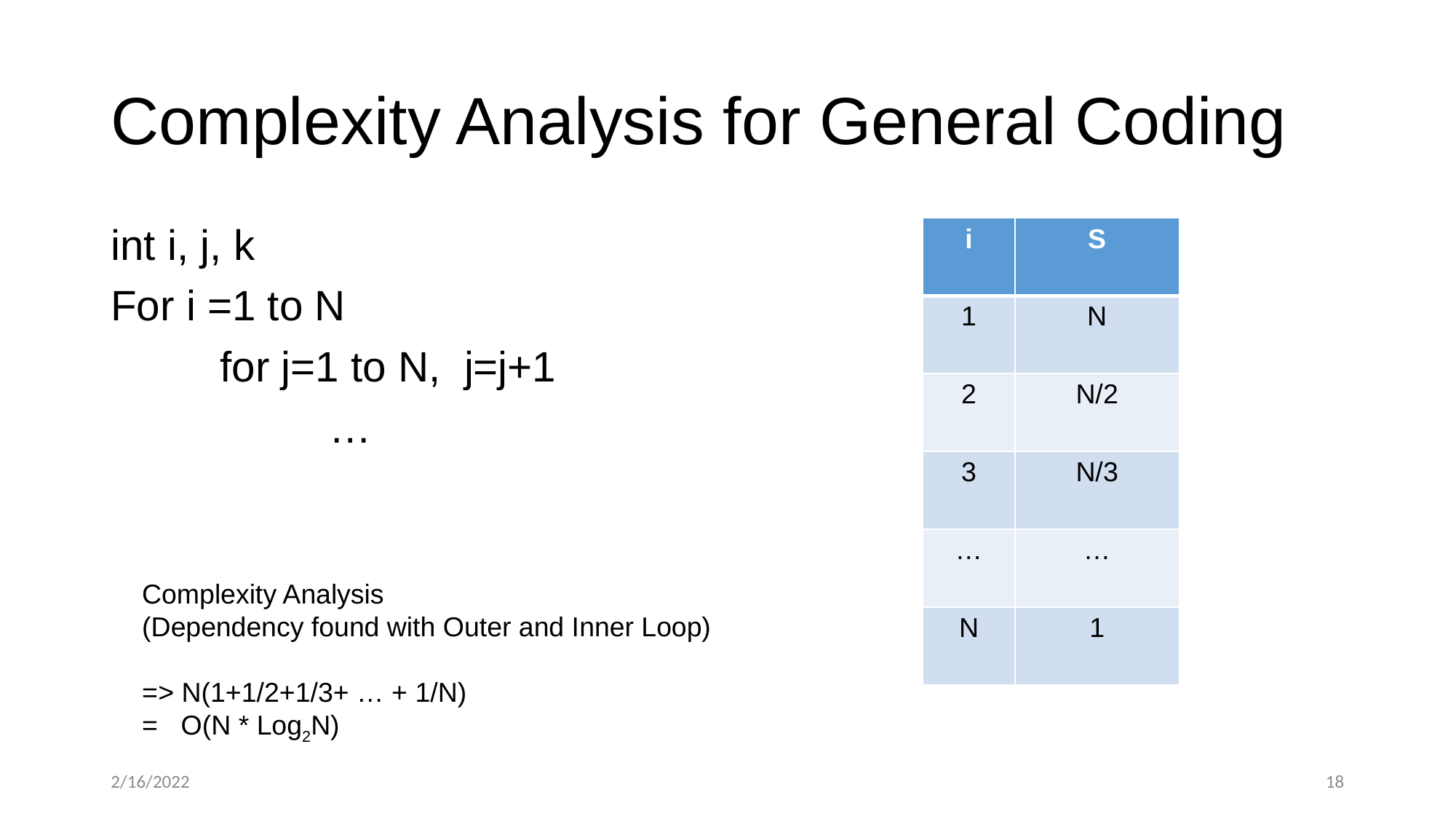

# Complexity Analysis for General Coding
int i, j, k
For i =1 to N
	for j=1 to N,  j=j+1
		…

| i | S |
| --- | --- |
| 1 | N |
| 2 | N/2 |
| 3 | N/3 |
| … | … |
| N | 1 |
Complexity Analysis
(Dependency found with Outer and Inner Loop)

=> N(1+1/2+1/3+ … + 1/N)
=   O(N * Log2N)
2/16/2022
18